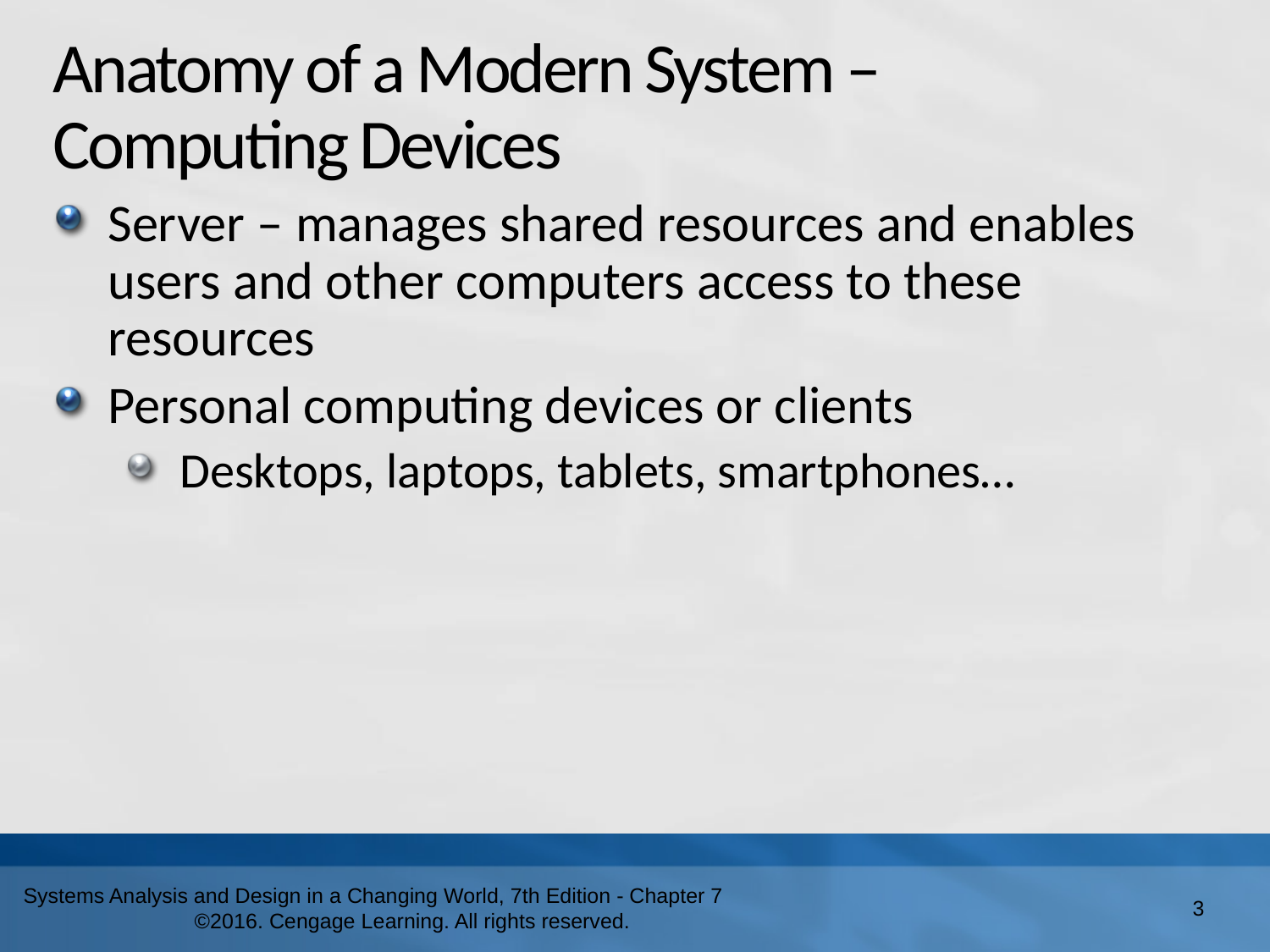

# Anatomy of a Modern System – Computing Devices
Server – manages shared resources and enables users and other computers access to these resources
Personal computing devices or clients
Desktops, laptops, tablets, smartphones…

3
Systems Analysis and Design in a Changing World, 7th Edition - Chapter 7                                                ©2016. Cengage Learning. All rights reserved.